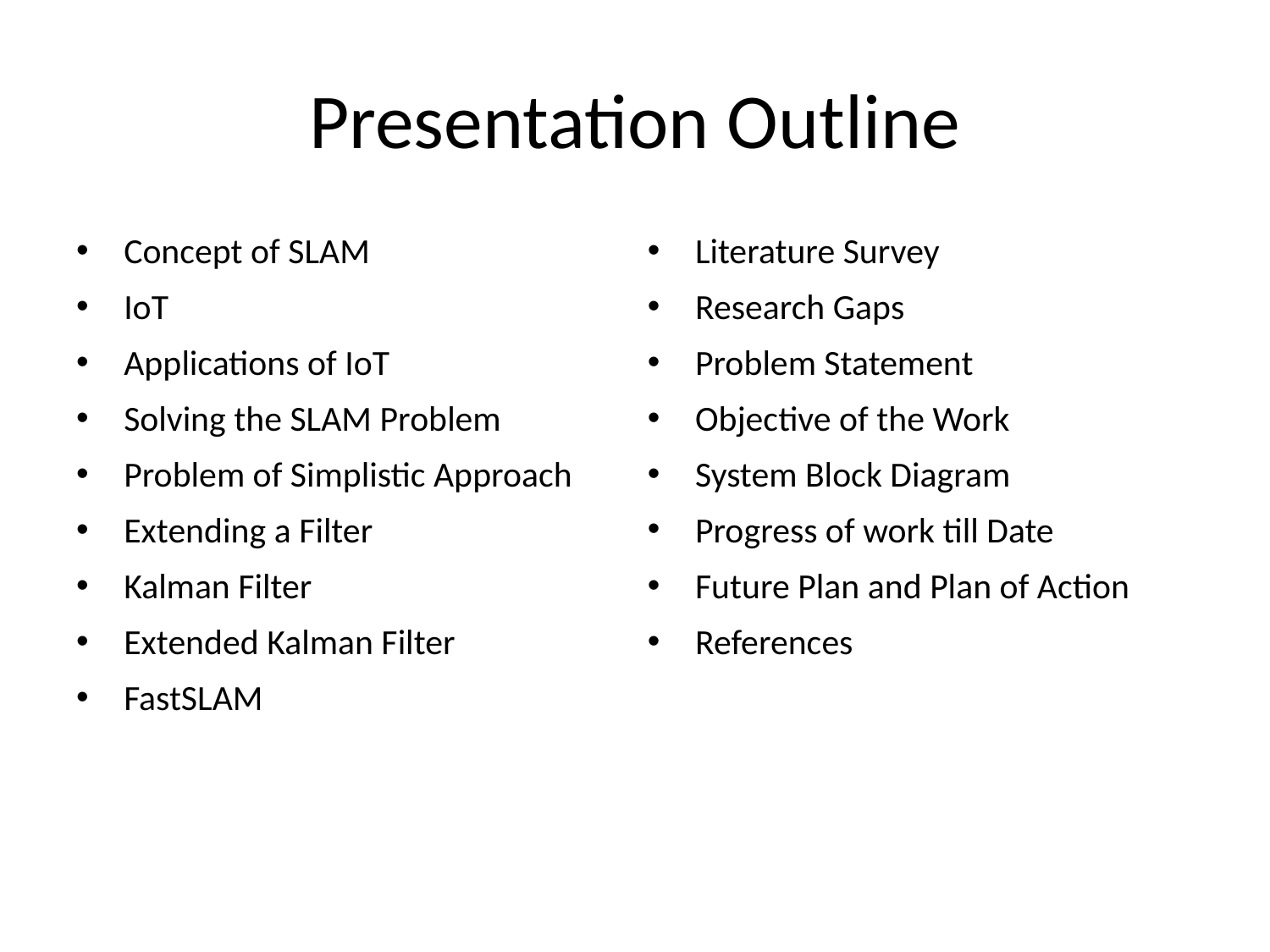

# Presentation Outline
Concept of SLAM
IoT
Applications of IoT
Solving the SLAM Problem
Problem of Simplistic Approach
Extending a Filter
Kalman Filter
Extended Kalman Filter
FastSLAM
Literature Survey
Research Gaps
Problem Statement
Objective of the Work
System Block Diagram
Progress of work till Date
Future Plan and Plan of Action
References